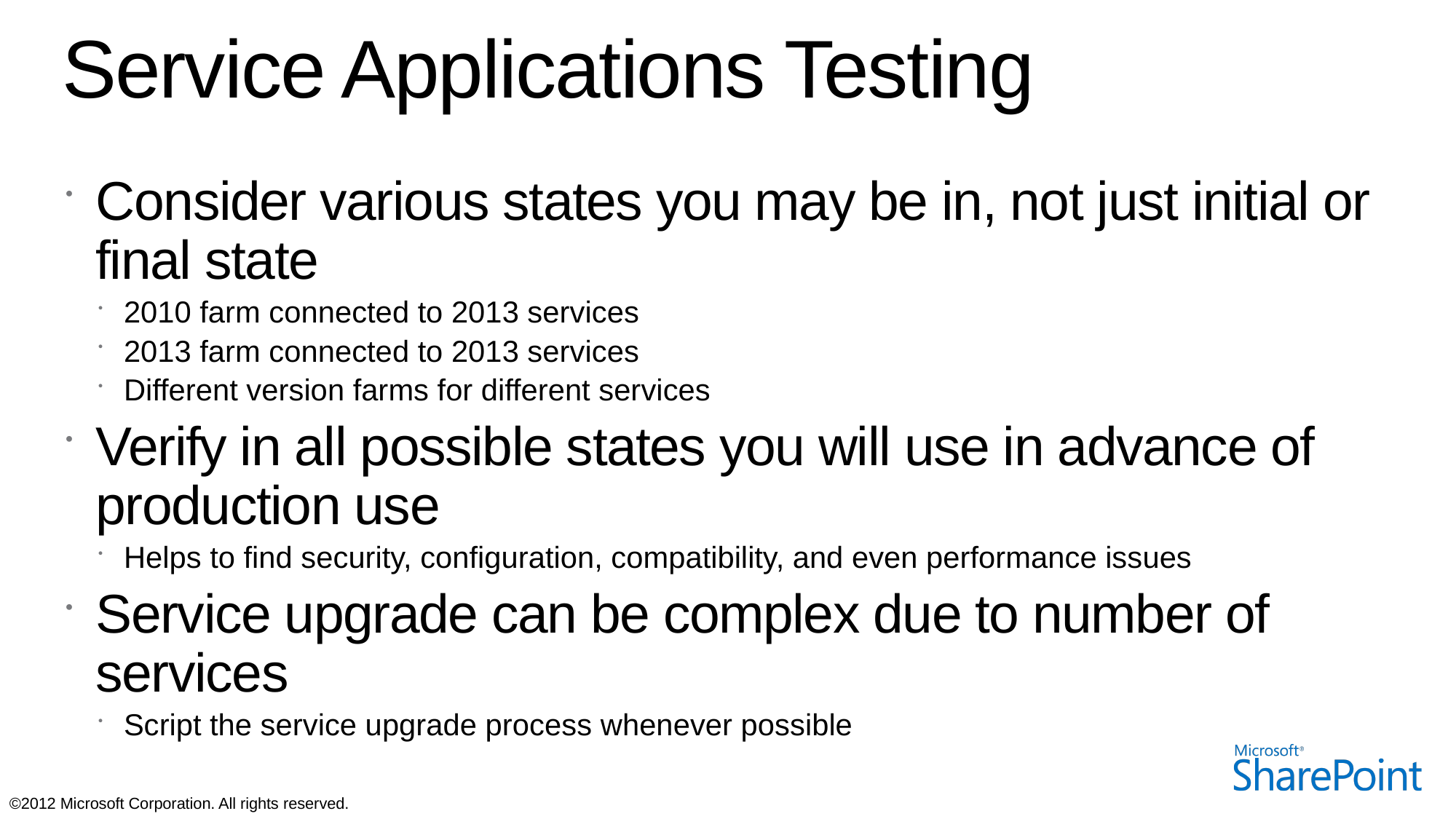

# Service Applications Testing
Consider various states you may be in, not just initial or final state
2010 farm connected to 2013 services
2013 farm connected to 2013 services
Different version farms for different services
Verify in all possible states you will use in advance of production use
Helps to find security, configuration, compatibility, and even performance issues
Service upgrade can be complex due to number of services
Script the service upgrade process whenever possible